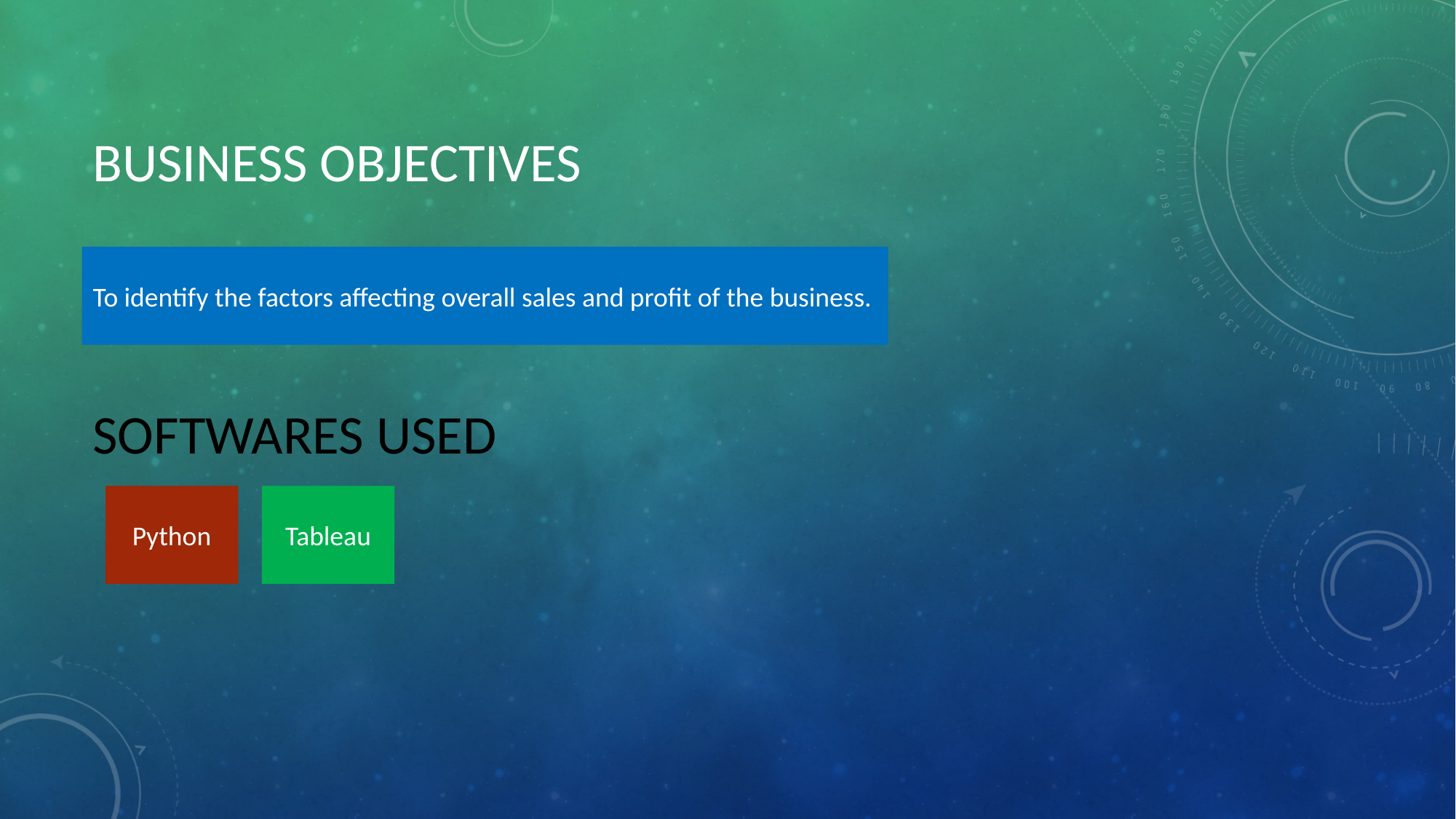

# Business Objectives
To identify the factors affecting overall sales and profit of the business.
Softwares Used
Python
Tableau